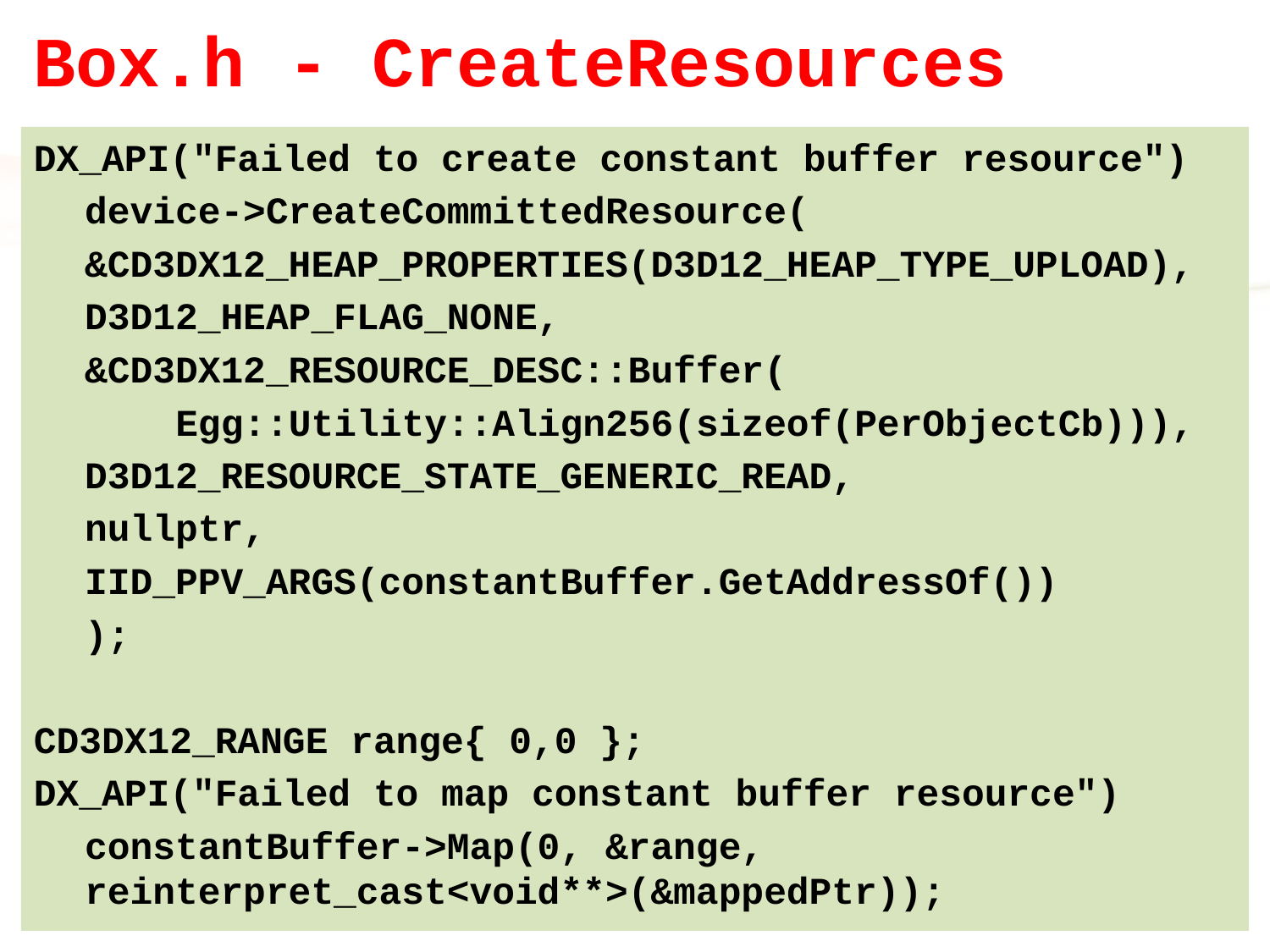

# Box.h - CreateResources
DX_API("Failed to create constant buffer resource")
	device->CreateCommittedResource(
		&CD3DX12_HEAP_PROPERTIES(D3D12_HEAP_TYPE_UPLOAD),
		D3D12_HEAP_FLAG_NONE,
		&CD3DX12_RESOURCE_DESC::Buffer(
		    Egg::Utility::Align256(sizeof(PerObjectCb))),
		D3D12_RESOURCE_STATE_GENERIC_READ,
		nullptr,
		IID_PPV_ARGS(constantBuffer.GetAddressOf())
	);

CD3DX12_RANGE range{ 0,0 };
DX_API("Failed to map constant buffer resource")
	constantBuffer->Map(0, &range, 	reinterpret_cast<void**>(&mappedPtr));